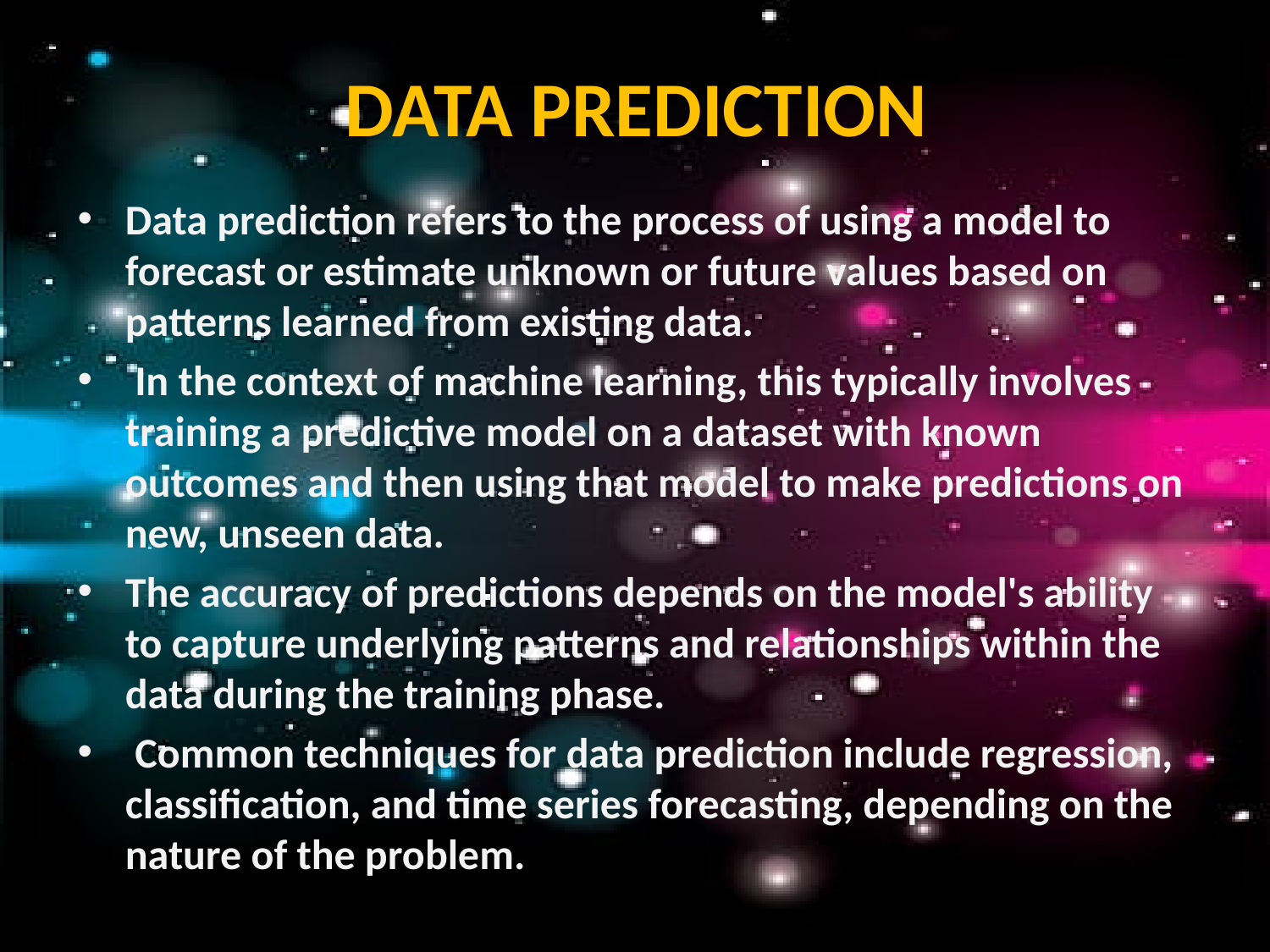

# DATA PREDICTION
Data prediction refers to the process of using a model to forecast or estimate unknown or future values based on patterns learned from existing data.
 In the context of machine learning, this typically involves training a predictive model on a dataset with known outcomes and then using that model to make predictions on new, unseen data.
The accuracy of predictions depends on the model's ability to capture underlying patterns and relationships within the data during the training phase.
 Common techniques for data prediction include regression, classification, and time series forecasting, depending on the nature of the problem.